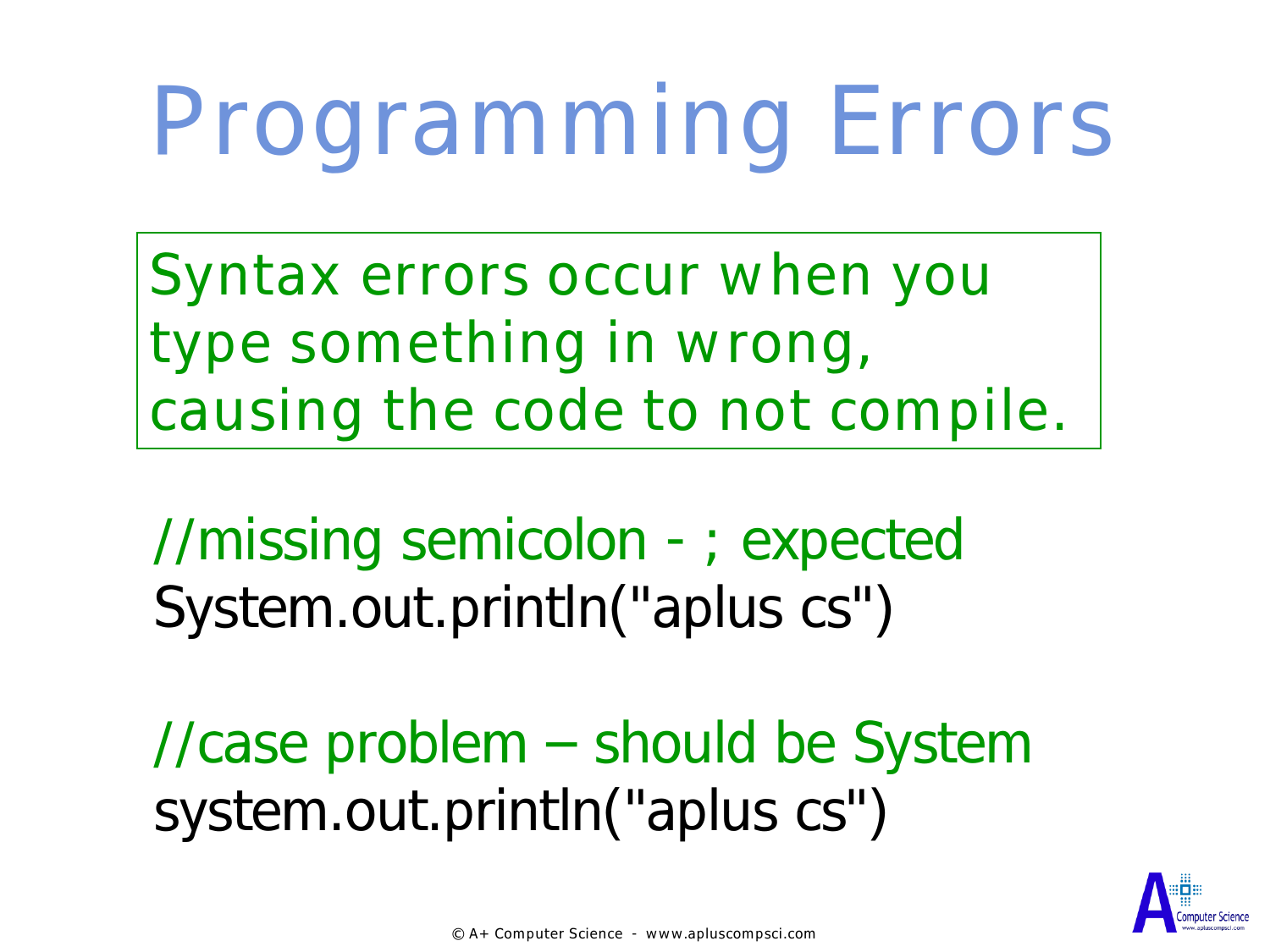

Programming Errors
Syntax errors occur when you type something in wrong, causing the code to not compile.
//missing semicolon - ; expected
System.out.println("aplus cs")

//case problem – should be System
system.out.println("aplus cs")

© A+ Computer Science  -  www.apluscompsci.com